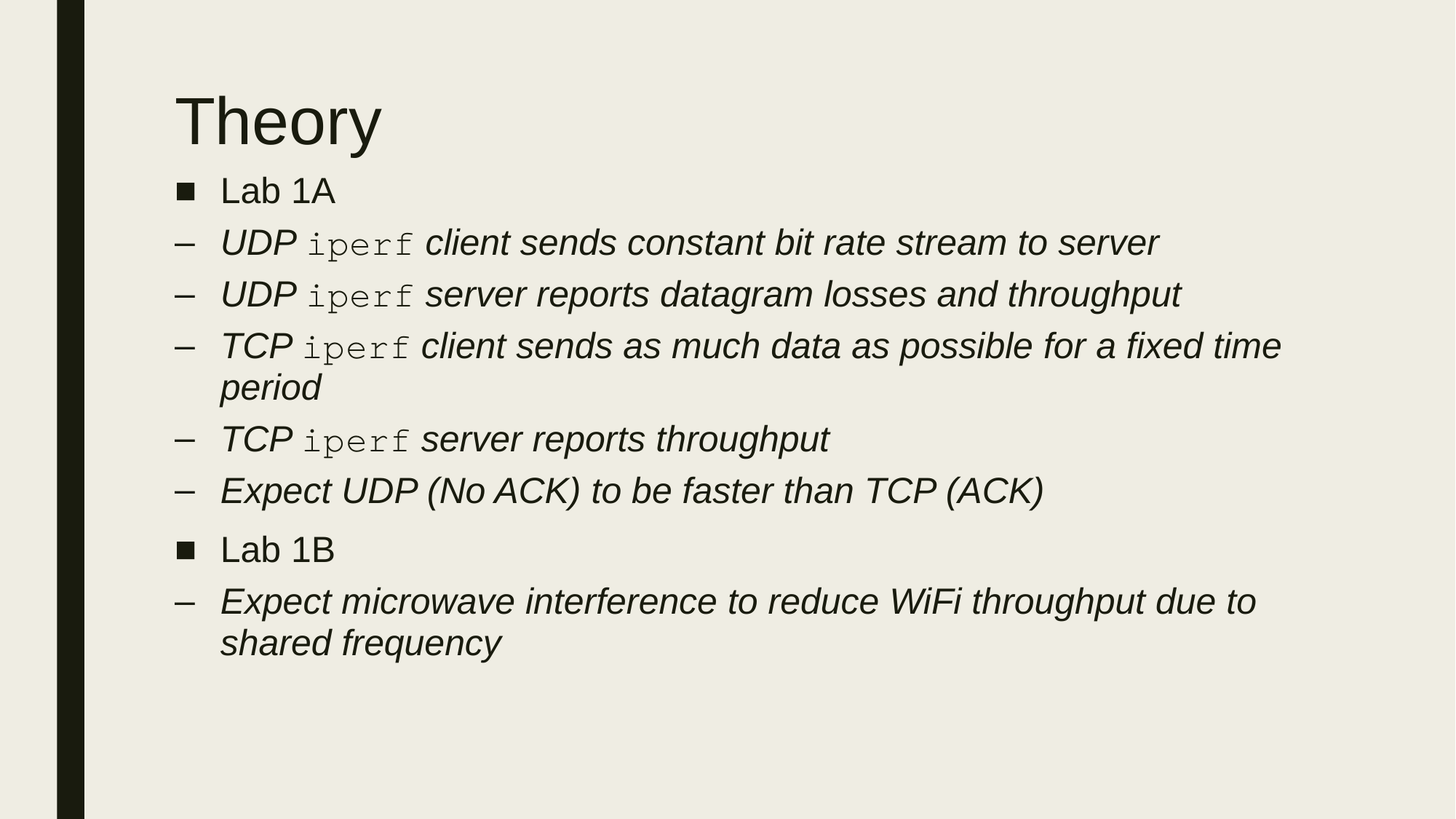

# Theory
Lab 1A
UDP iperf client sends constant bit rate stream to server
UDP iperf server reports datagram losses and throughput
TCP iperf client sends as much data as possible for a fixed time period
TCP iperf server reports throughput
Expect UDP (No ACK) to be faster than TCP (ACK)
Lab 1B
Expect microwave interference to reduce WiFi throughput due to shared frequency